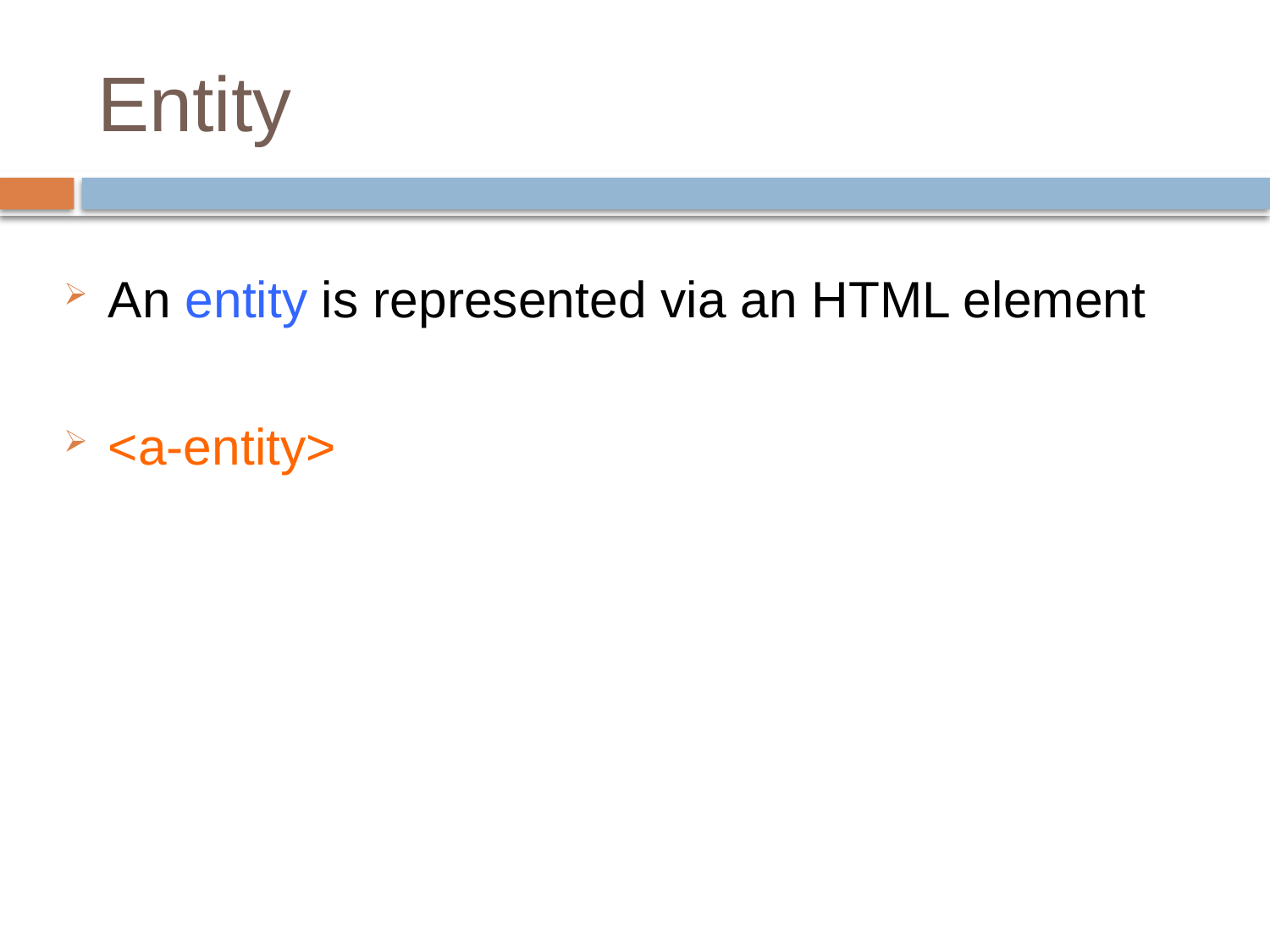

# Entity
An entity is represented via an HTML element

<a-entity>